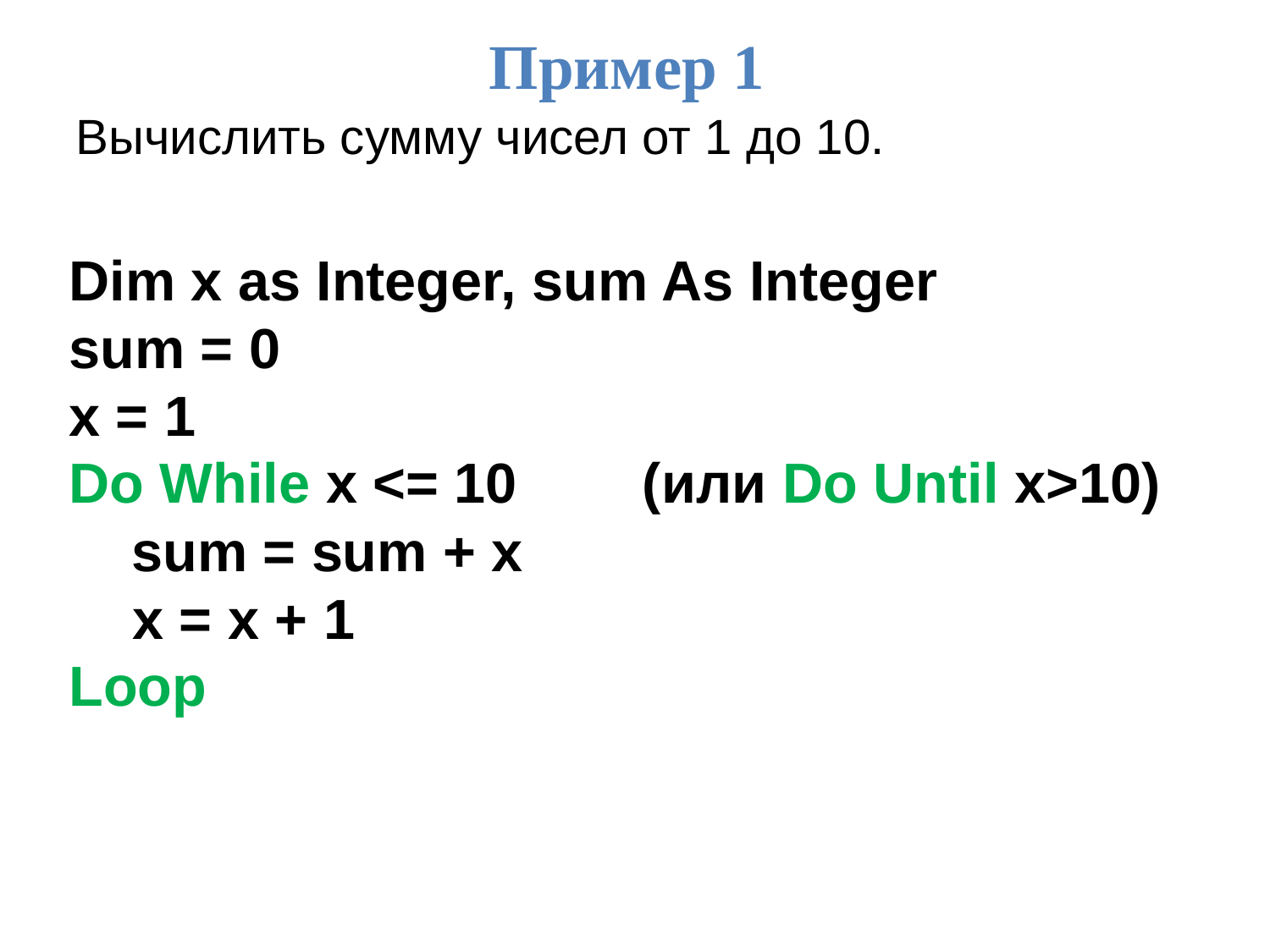

Пример 1
Вычислить сумму чисел от 1 до 10.
Dim x as Integer, sum As Integer
sum = 0
x = 1
Do While x <= 10        (или Do Until x>10)
    sum = sum + x
x = x + 1
Loop